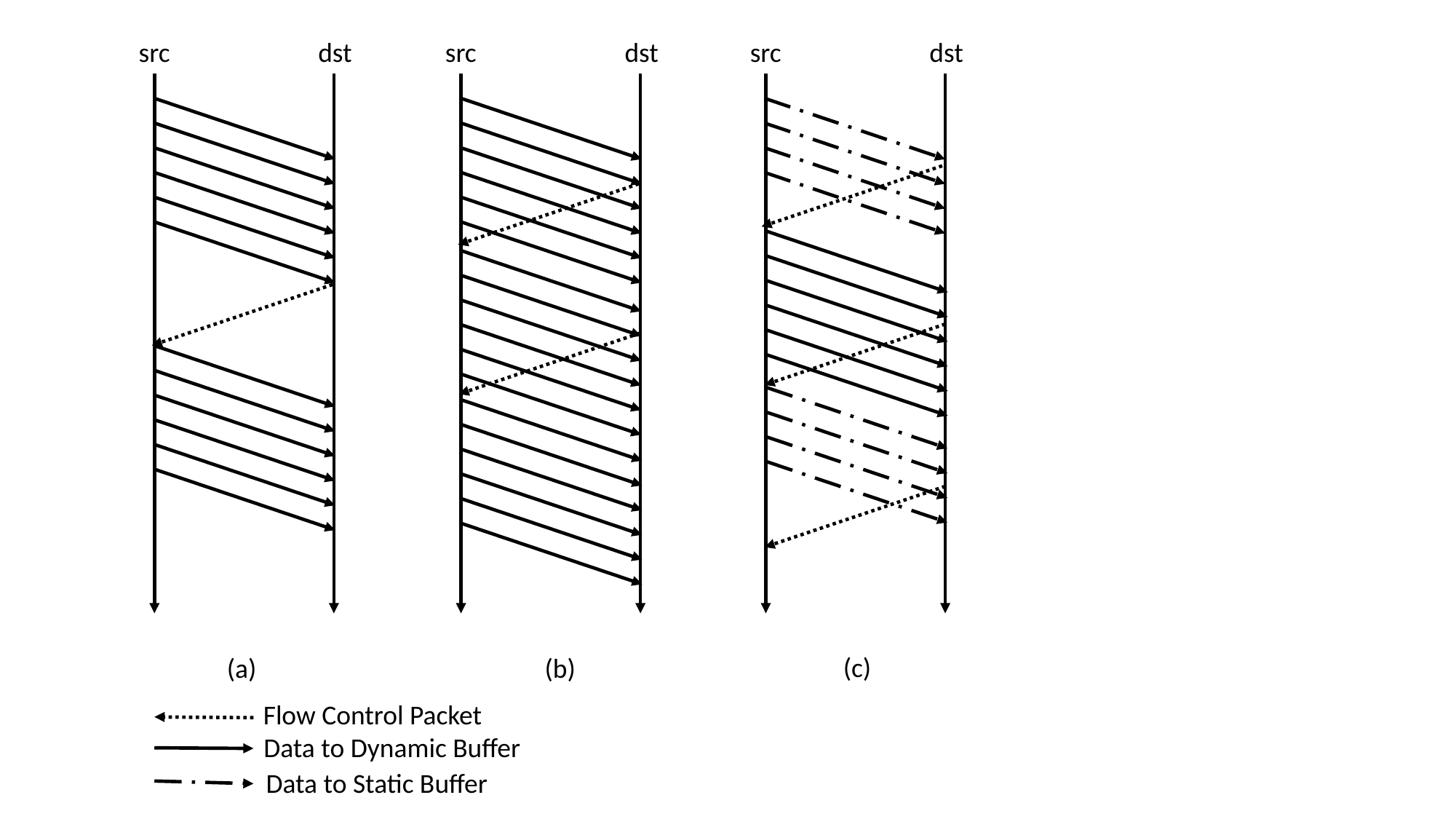

src
dst
src
dst
src
dst
(c)
(a)
(b)
Flow Control Packet
Data to Dynamic Buffer
Data to Static Buffer